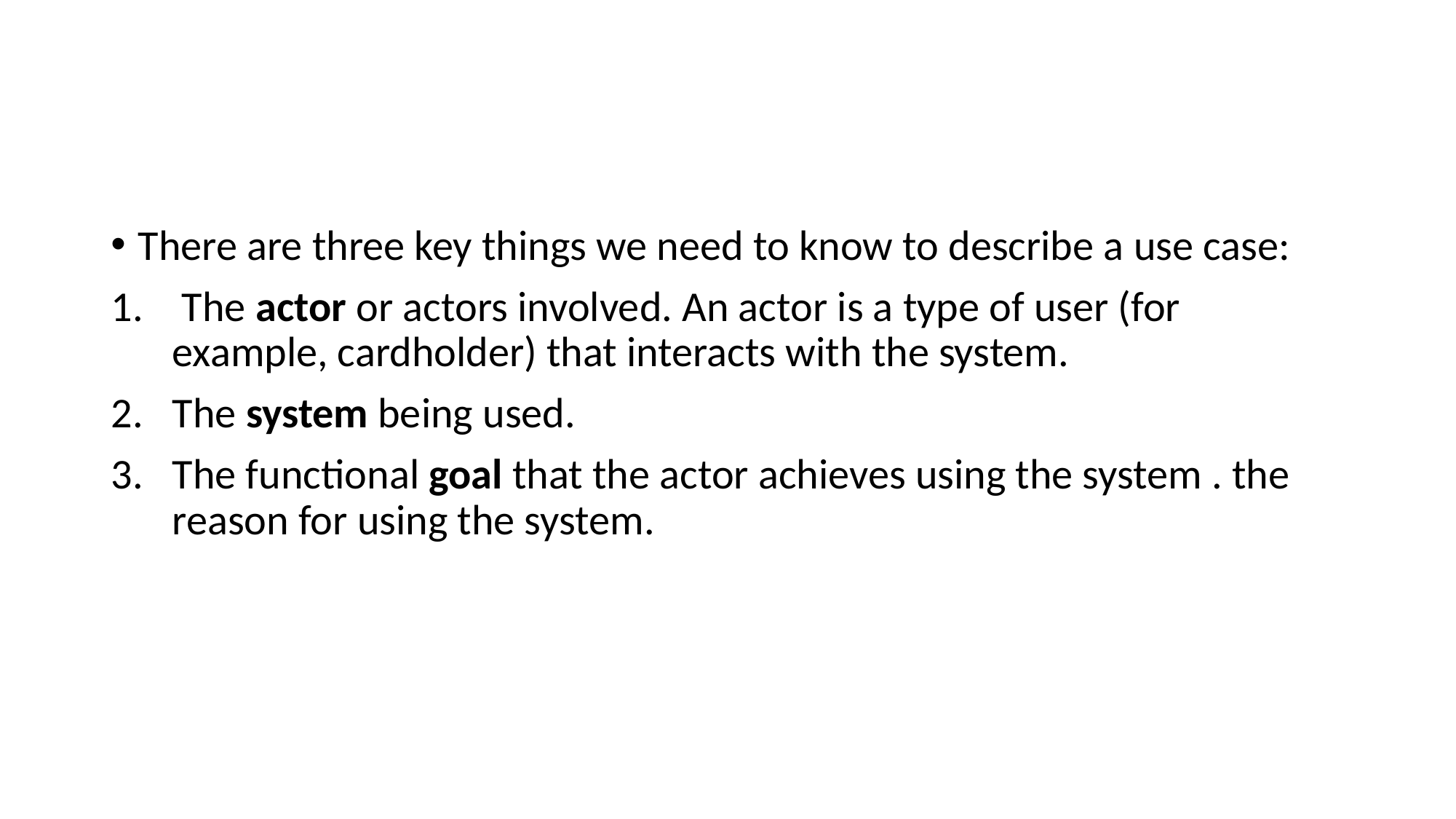

#
There are three key things we need to know to describe a use case:
 The actor or actors involved. An actor is a type of user (for example, cardholder) that interacts with the system.
The system being used.
The functional goal that the actor achieves using the system . the reason for using the system.